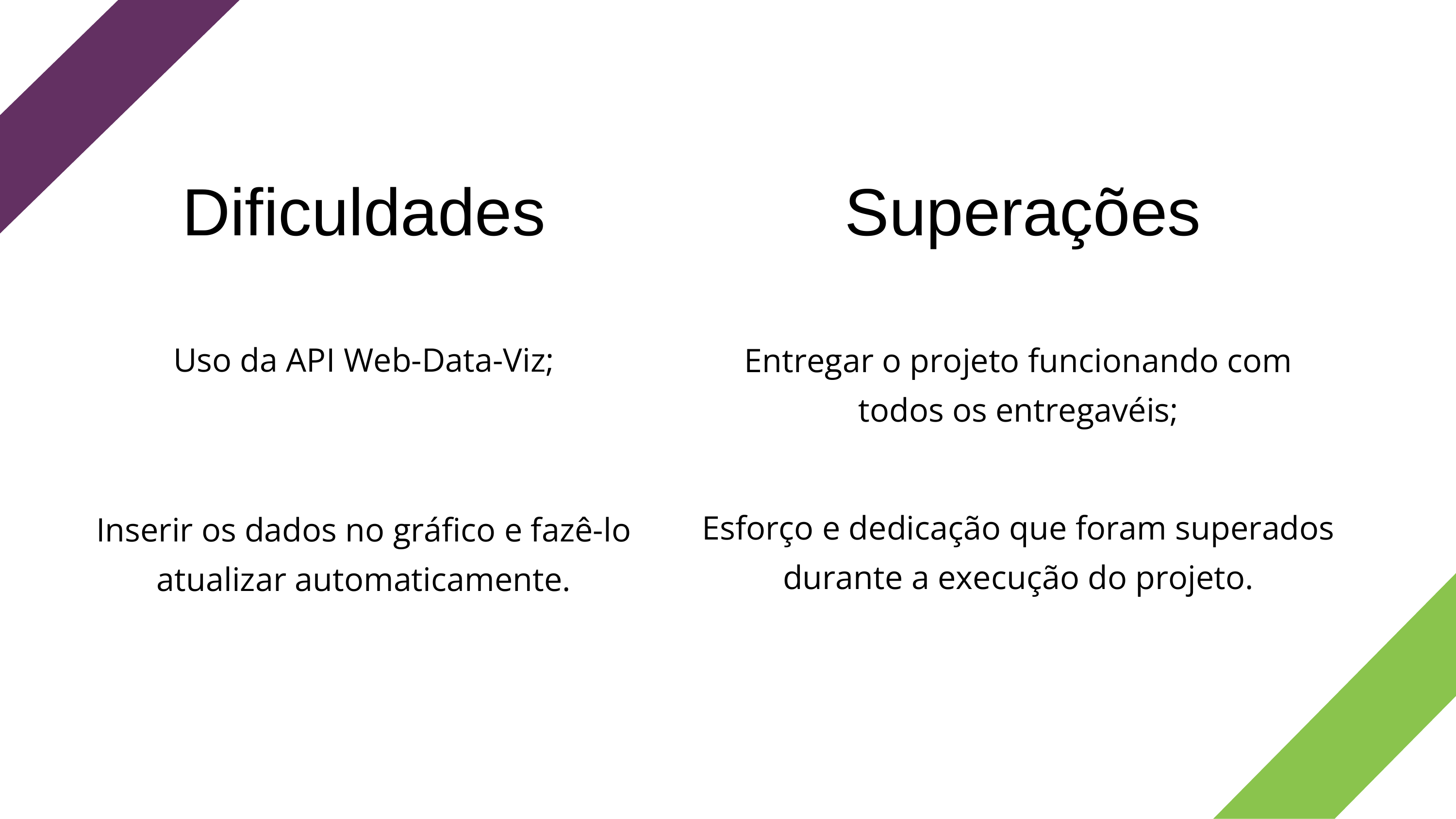

Dificuldades
Superações
Uso da API Web-Data-Viz;
Entregar o projeto funcionando com
todos os entregavéis;
Esforço e dedicação que foram superados
durante a execução do projeto.
Inserir os dados no gráfico e fazê-lo atualizar automaticamente.